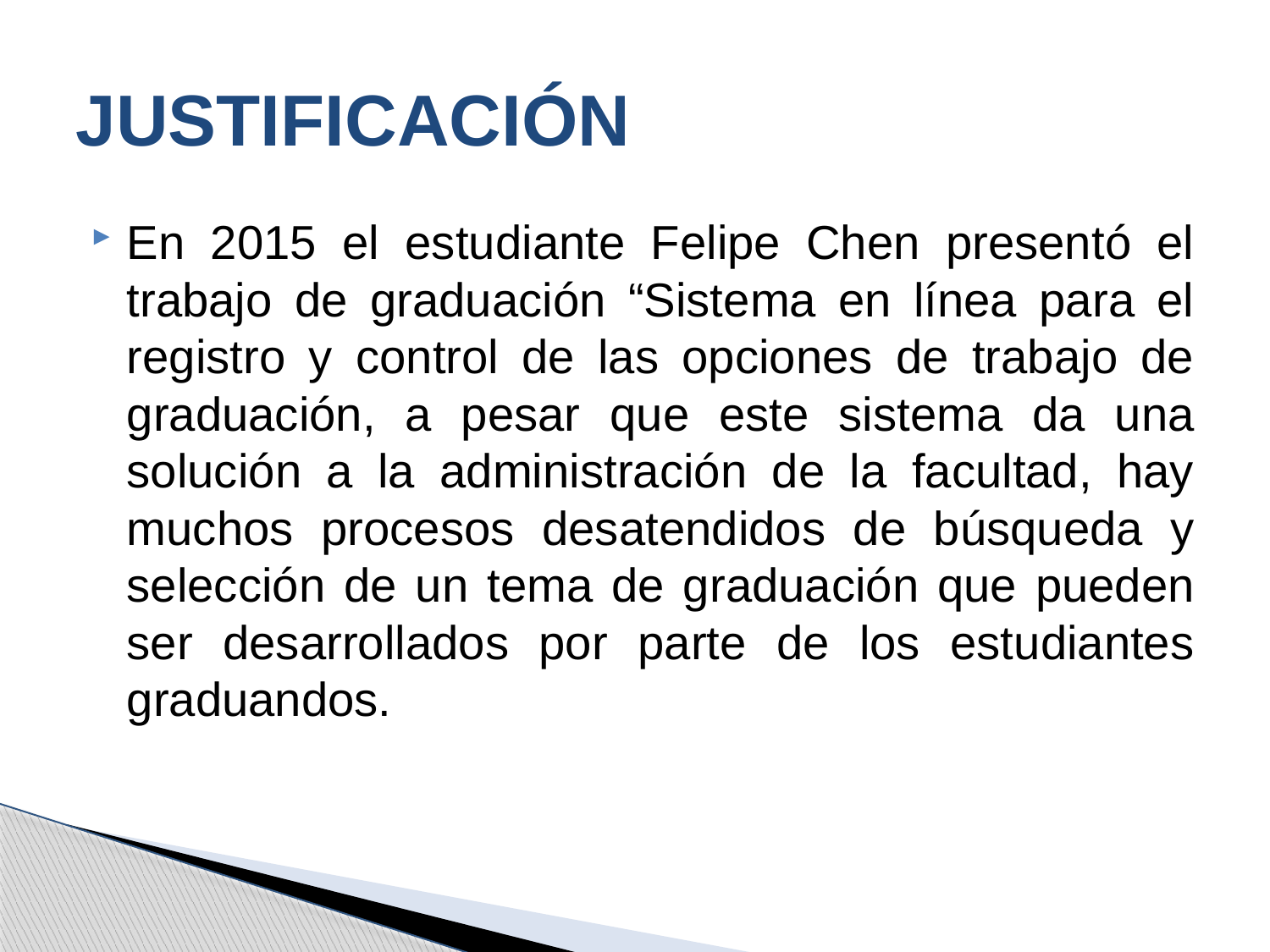

# JUSTIFICACIÓN
En 2015 el estudiante Felipe Chen presentó el trabajo de graduación “Sistema en línea para el registro y control de las opciones de trabajo de graduación, a pesar que este sistema da una solución a la administración de la facultad, hay muchos procesos desatendidos de búsqueda y selección de un tema de graduación que pueden ser desarrollados por parte de los estudiantes graduandos.